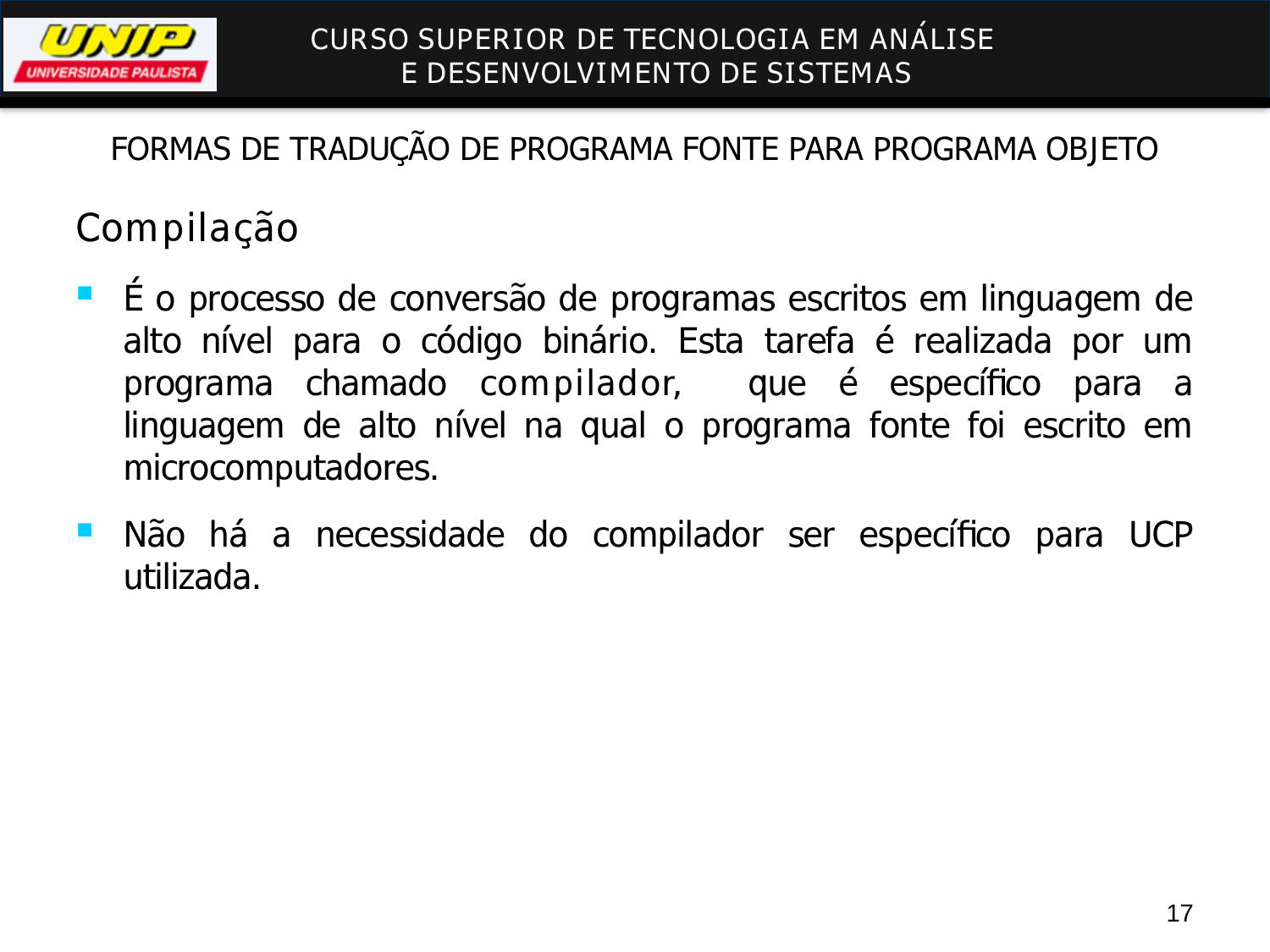

# FORMAS DE TRADUÇÃO DE PROGRAMA FONTE PARA PROGRAMA OBJETO
Compilação
É o processo de conversão de programas escritos em linguagem de alto nível para o código binário. Esta tarefa é realizada por um programa chamado compilador,  que é específico para a linguagem de alto nível na qual o programa fonte foi escrito em microcomputadores.
Não há a necessidade do compilador ser específico para UCP utilizada.
17